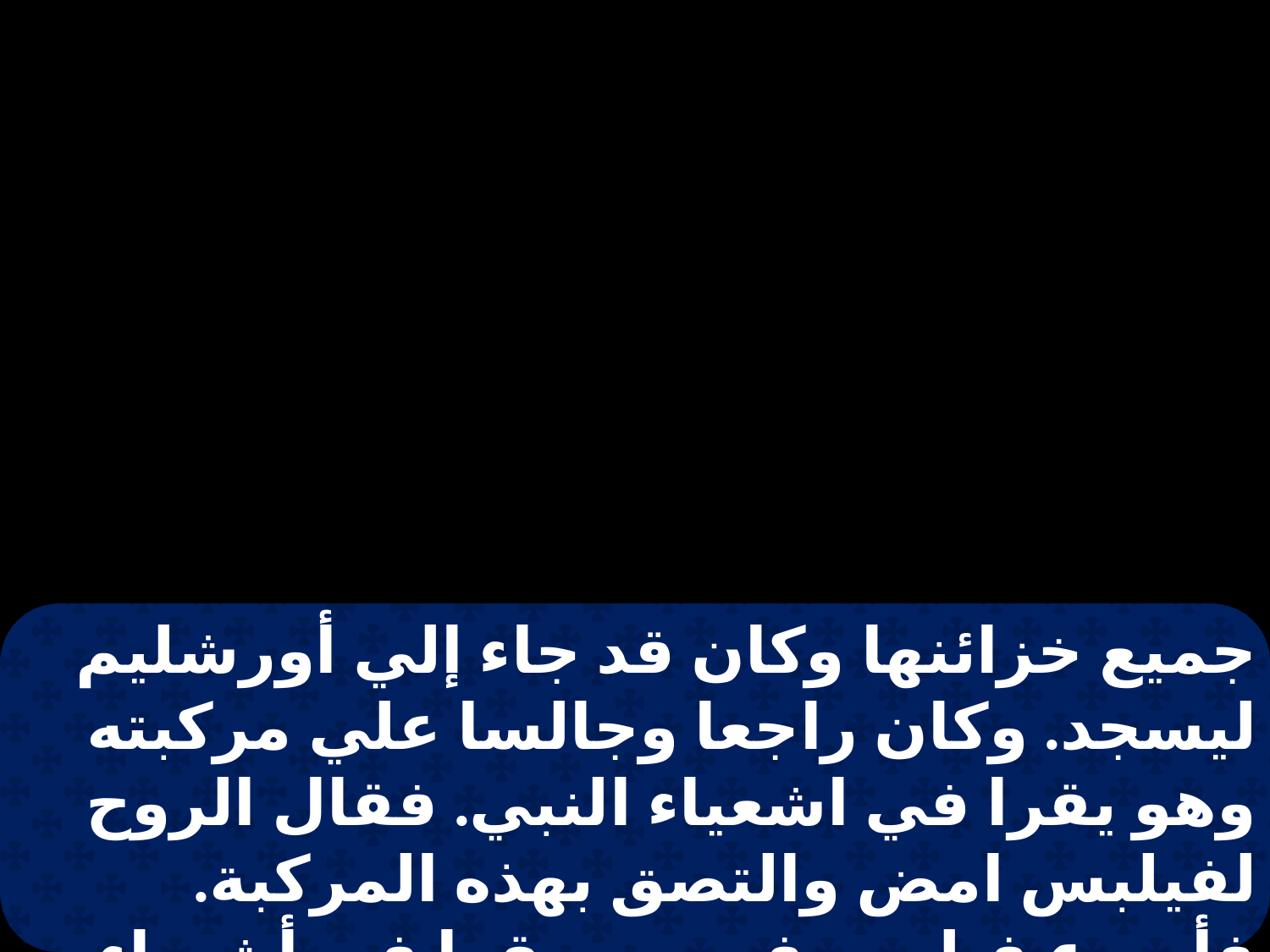

جميع خزائنها وكان قد جاء إلي أورشليم ليسجد. وكان راجعا وجالسا علي مركبته وهو يقرا في اشعياء النبي. فقال الروح لفيلبس امض والتصق بهذه المركبة. فأسرع فيلبس فسمعه يقرا في أشعياء النبي. فقال له ألعلك